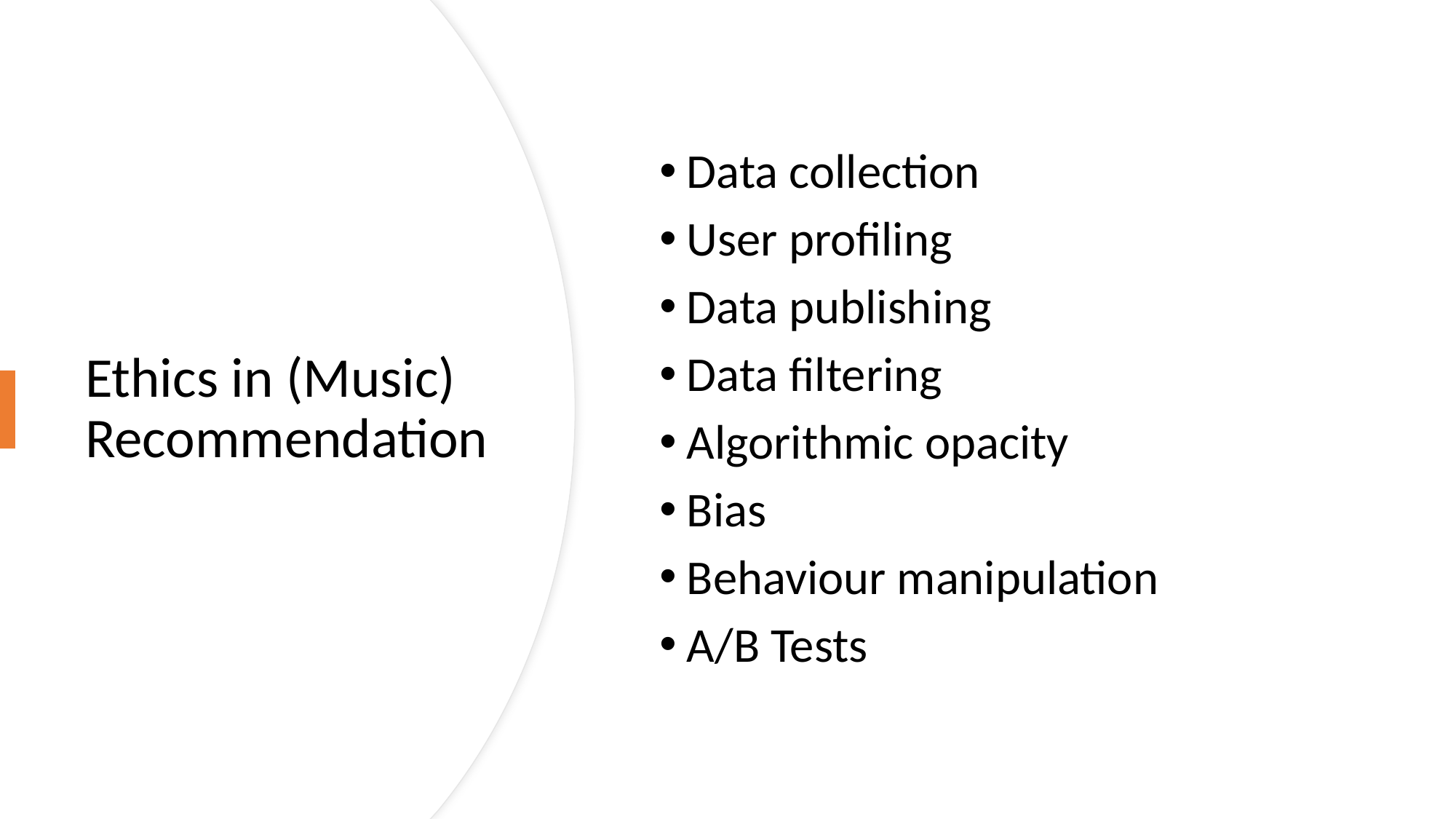

Data collection
User profiling
Data publishing
Data filtering
Algorithmic opacity
Bias
Behaviour manipulation
A/B Tests
# Ethics in (Music) Recommendation